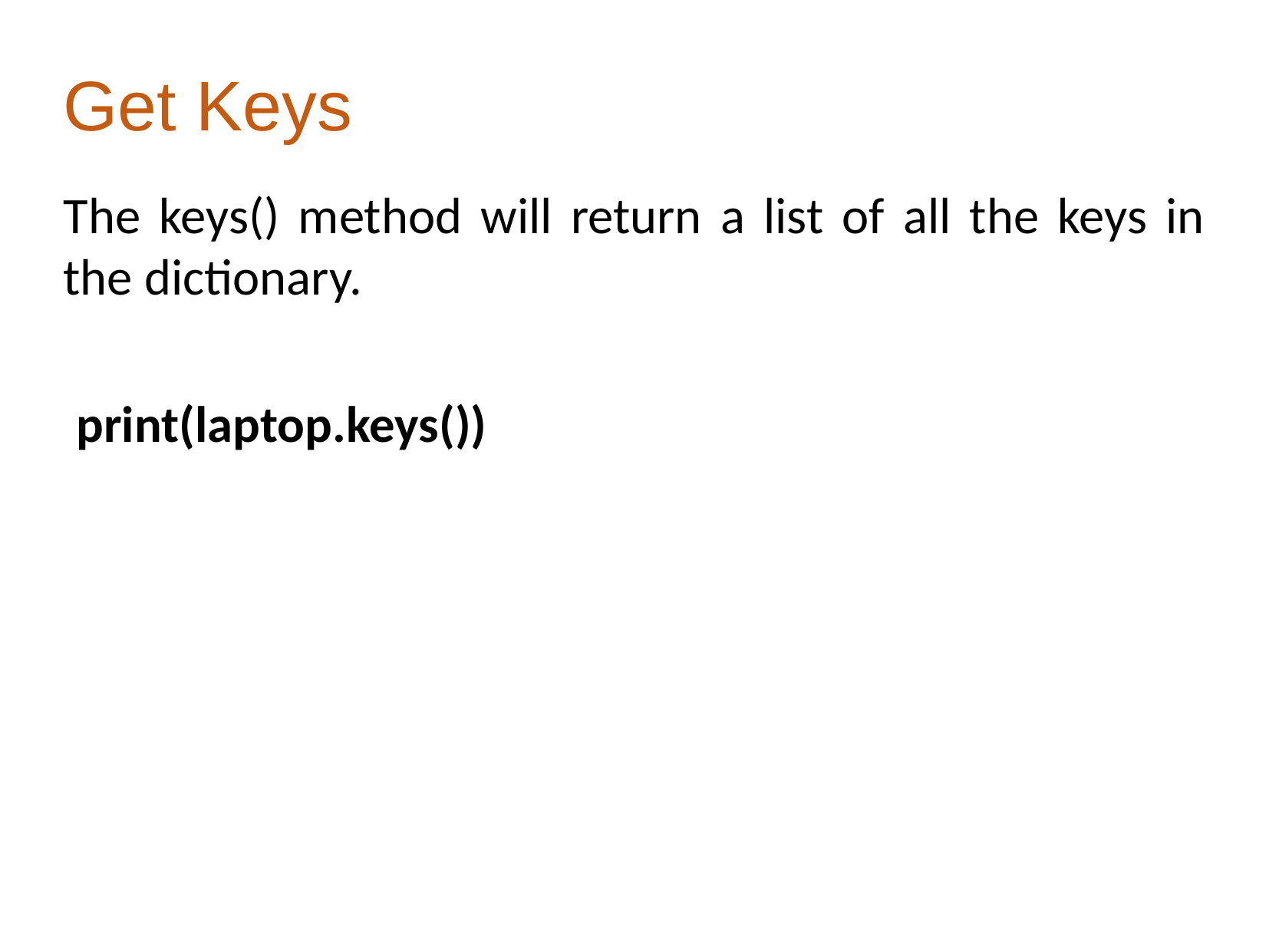

# Get Keys
The keys() method will return a list of all the keys in the dictionary.
print(laptop.keys())